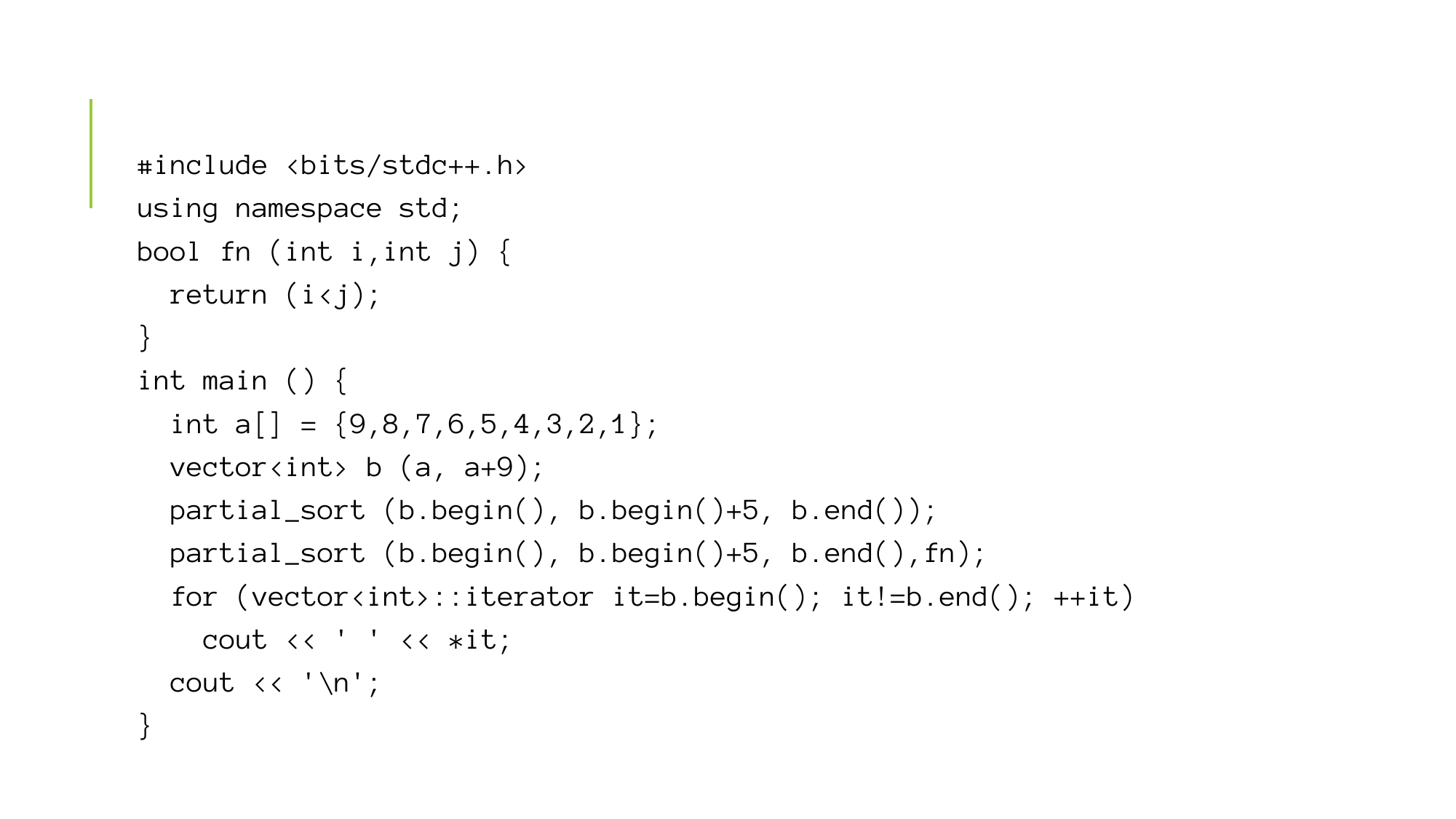

#include <bits/stdc++.h>
using namespace std;
bool fn (int i,int j) {
  return (i<j);
}
int main () {
  int a[] = {9,8,7,6,5,4,3,2,1};
  vector<int> b (a, a+9);
  partial_sort (b.begin(), b.begin()+5, b.end());
  partial_sort (b.begin(), b.begin()+5, b.end(),fn);
  for (vector<int>::iterator it=b.begin(); it!=b.end(); ++it)
    cout << ' ' << *it;
  cout << '\n';
}